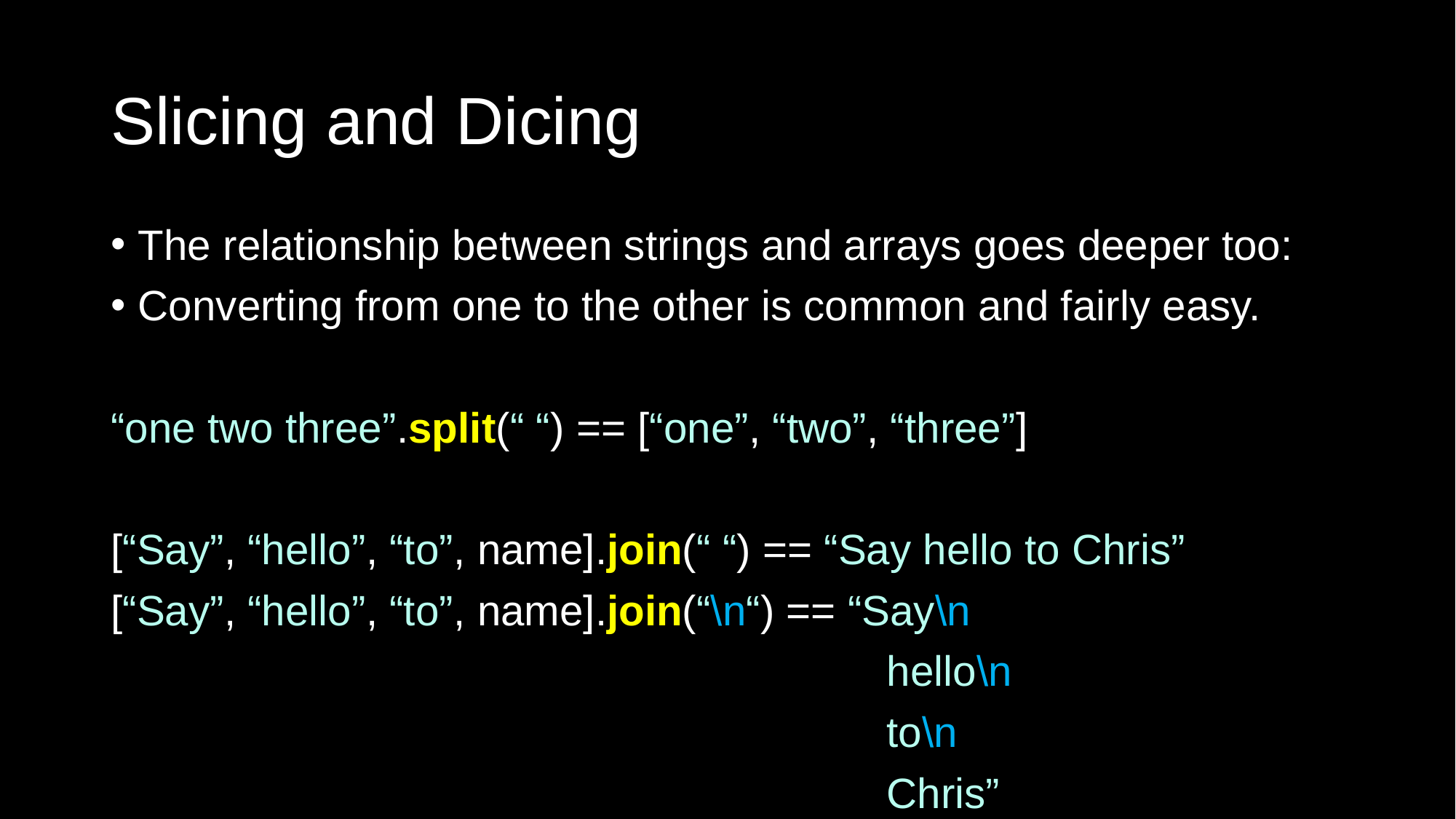

# Slicing and Dicing
The relationship between strings and arrays goes deeper too:
Converting from one to the other is common and fairly easy.

“one two three”.split(“ “) == [“one”, “two”, “three”]

[“Say”, “hello”, “to”, name].join(“ “) == “Say hello to Chris”
[“Say”, “hello”, “to”, name].join(“\n“) == “Say\n
							 hello\n
							 to\n
							 Chris”